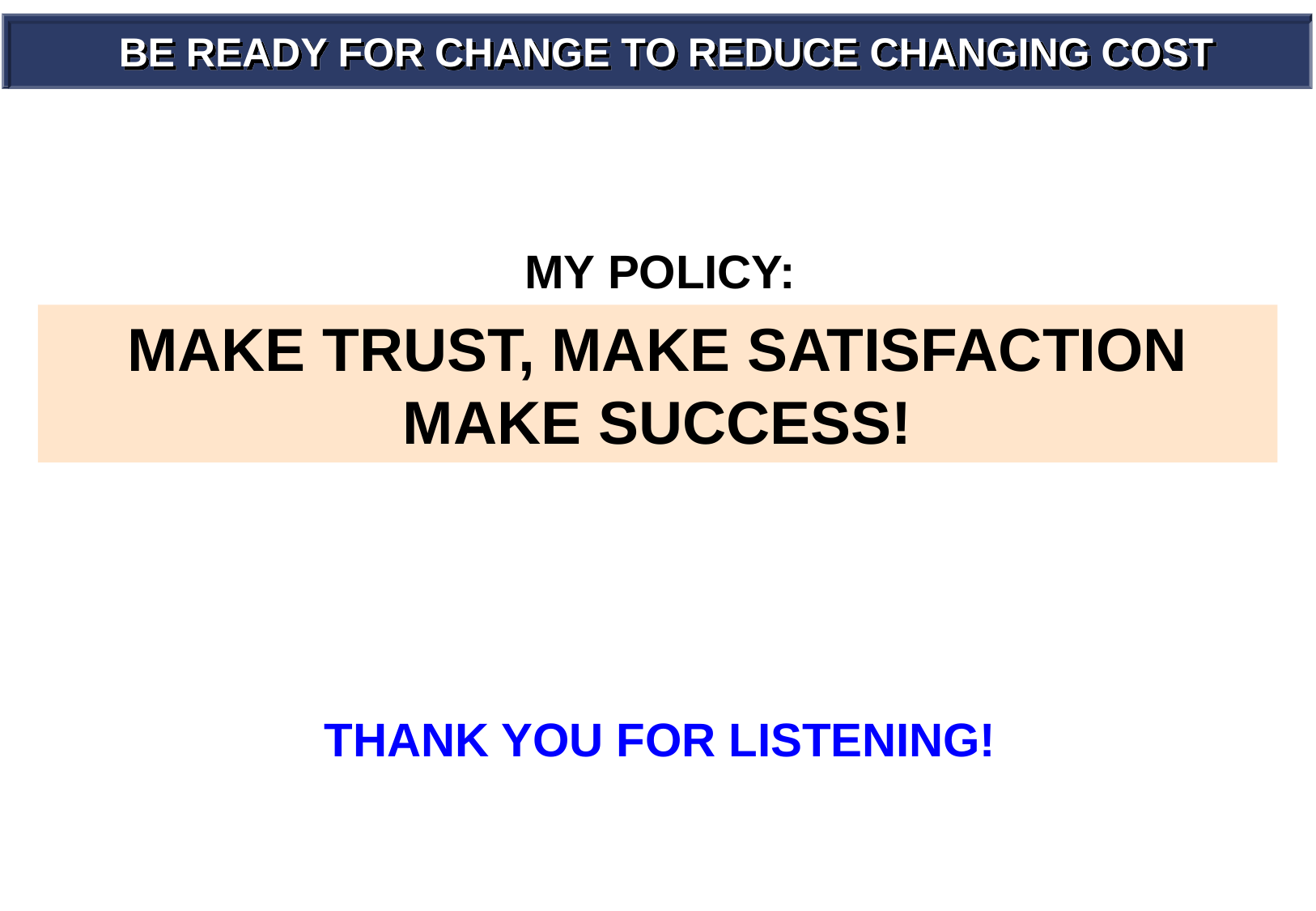

BE READY FOR CHANGE TO REDUCE CHANGING COST
MY POLICY:
MAKE TRUST, MAKE SATISFACTION
MAKE SUCCESS!

THANK YOU FOR LISTENING!